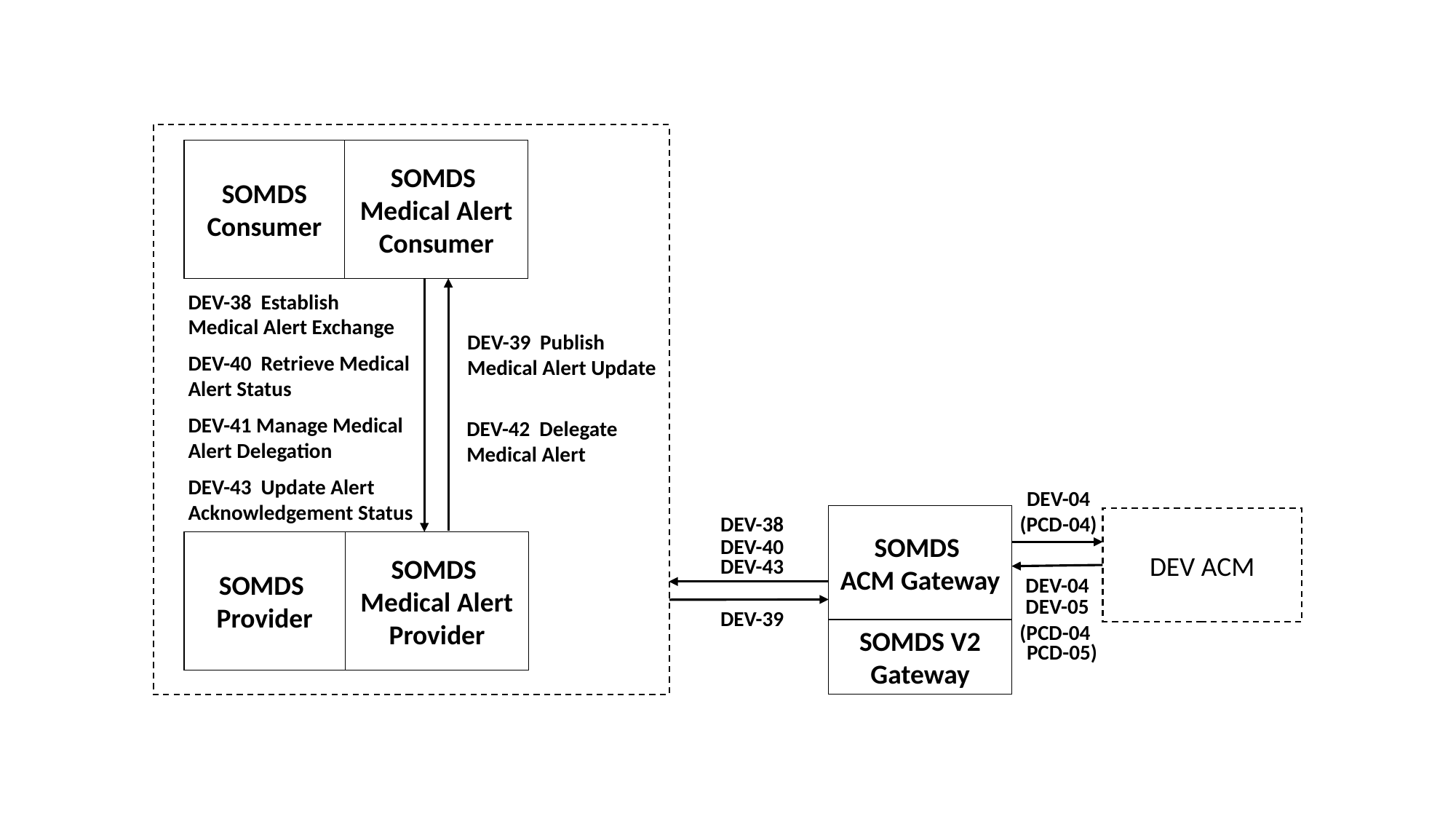

SOMDS Consumer
SOMDS
Medical Alert Consumer
DEV-38  Establish Medical Alert Exchange
DEV-39  Publish Medical Alert Update
DEV-40  Retrieve Medical Alert Status
DEV-41 Manage Medical Alert Delegation
DEV-42  Delegate Medical Alert
DEV-43  Update Alert Acknowledgement Status
DEV-04
(PCD-04)
DEV-04
DEV-05
(PCD-04
PCD-05)
DEV-38
SOMDS
ACM Gateway
SOMDS V2 Gateway
DEV ACM
DEV-40
SOMDS
Provider
SOMDS
Medical Alert Provider
DEV-43
DEV-39